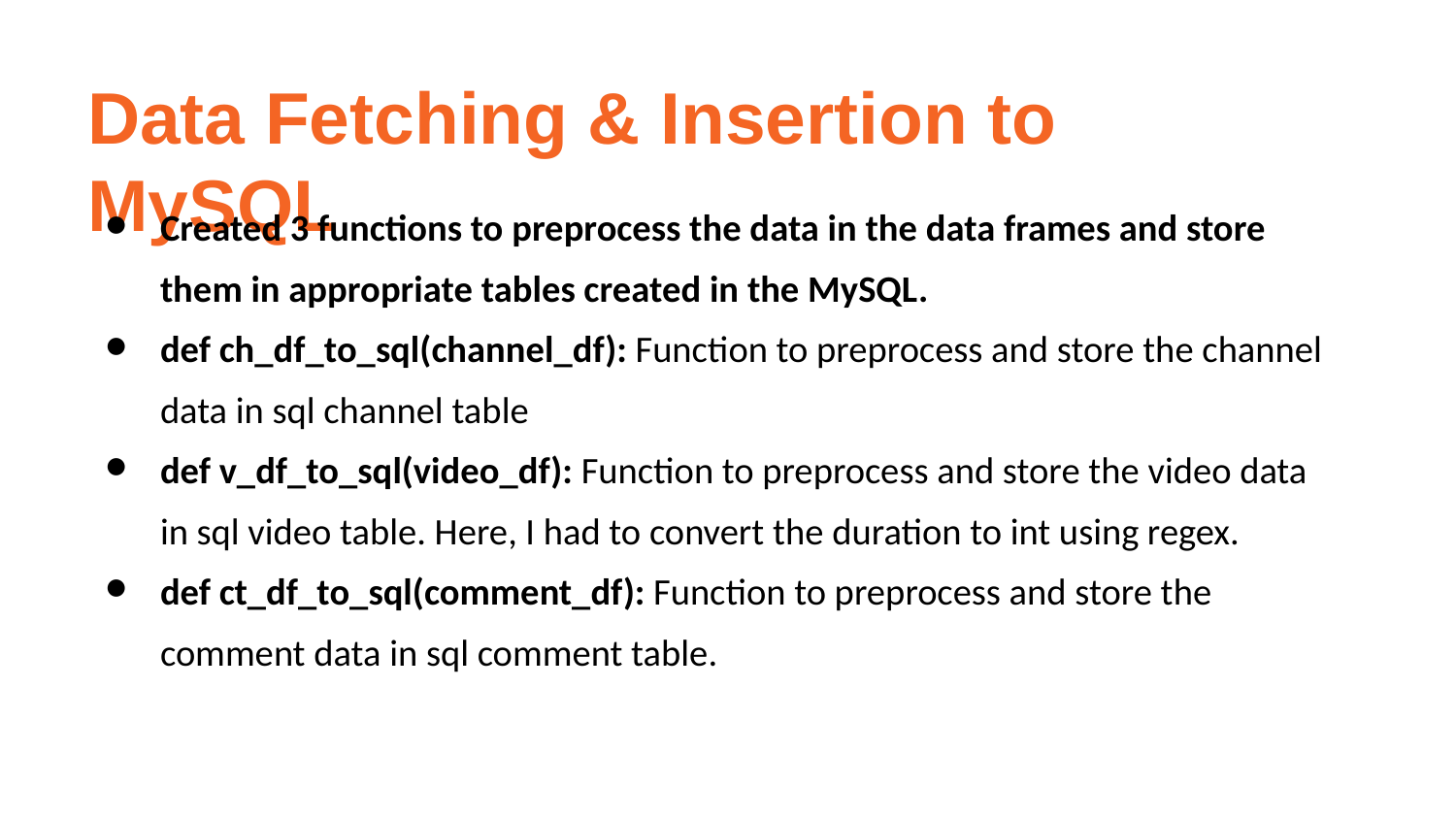

Data Fetching & Insertion to MySQL
Created 3 functions to preprocess the data in the data frames and store them in appropriate tables created in the MySQL.
def ch_df_to_sql(channel_df): Function to preprocess and store the channel data in sql channel table
def v_df_to_sql(video_df): Function to preprocess and store the video data in sql video table. Here, I had to convert the duration to int using regex.
def ct_df_to_sql(comment_df): Function to preprocess and store the comment data in sql comment table.